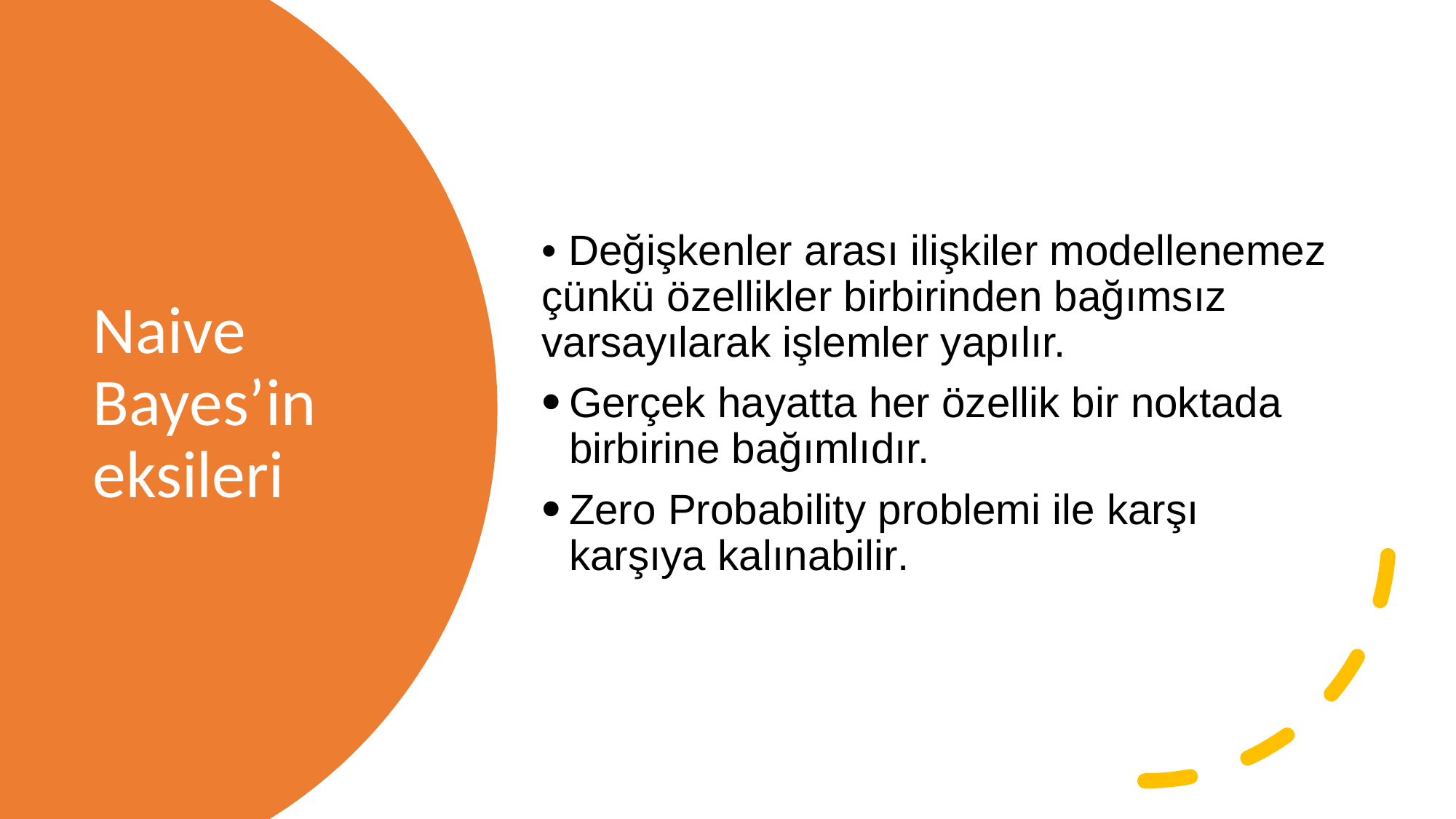

• Değişkenler arası ilişkiler modellenemez çünkü özellikler birbirinden bağımsız varsayılarak işlemler yapılır.
Gerçek hayatta her özellik bir noktada birbirine bağımlıdır.
Zero Probability problemi ile karşı karşıya kalınabilir.
# Naive Bayes’in eksileri